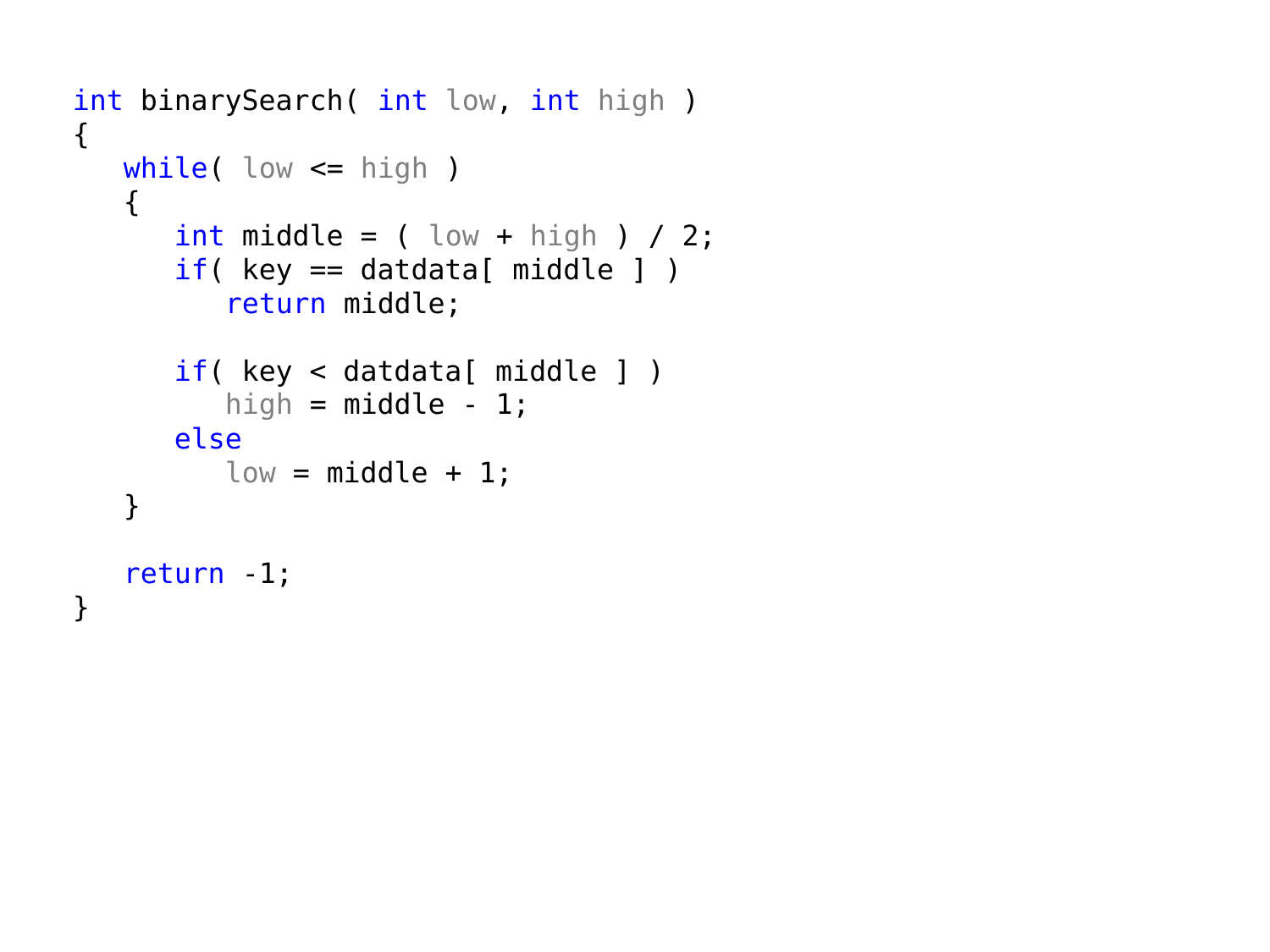

int binarySearch( int low, int high )
{
   while( low <= high )
   {
      int middle = ( low + high ) / 2;
      if( key == datdata[ middle ] )
         return middle;

      if( key < datdata[ middle ] )
         high = middle - 1;
      else
         low = middle + 1;
   }

   return -1;
}